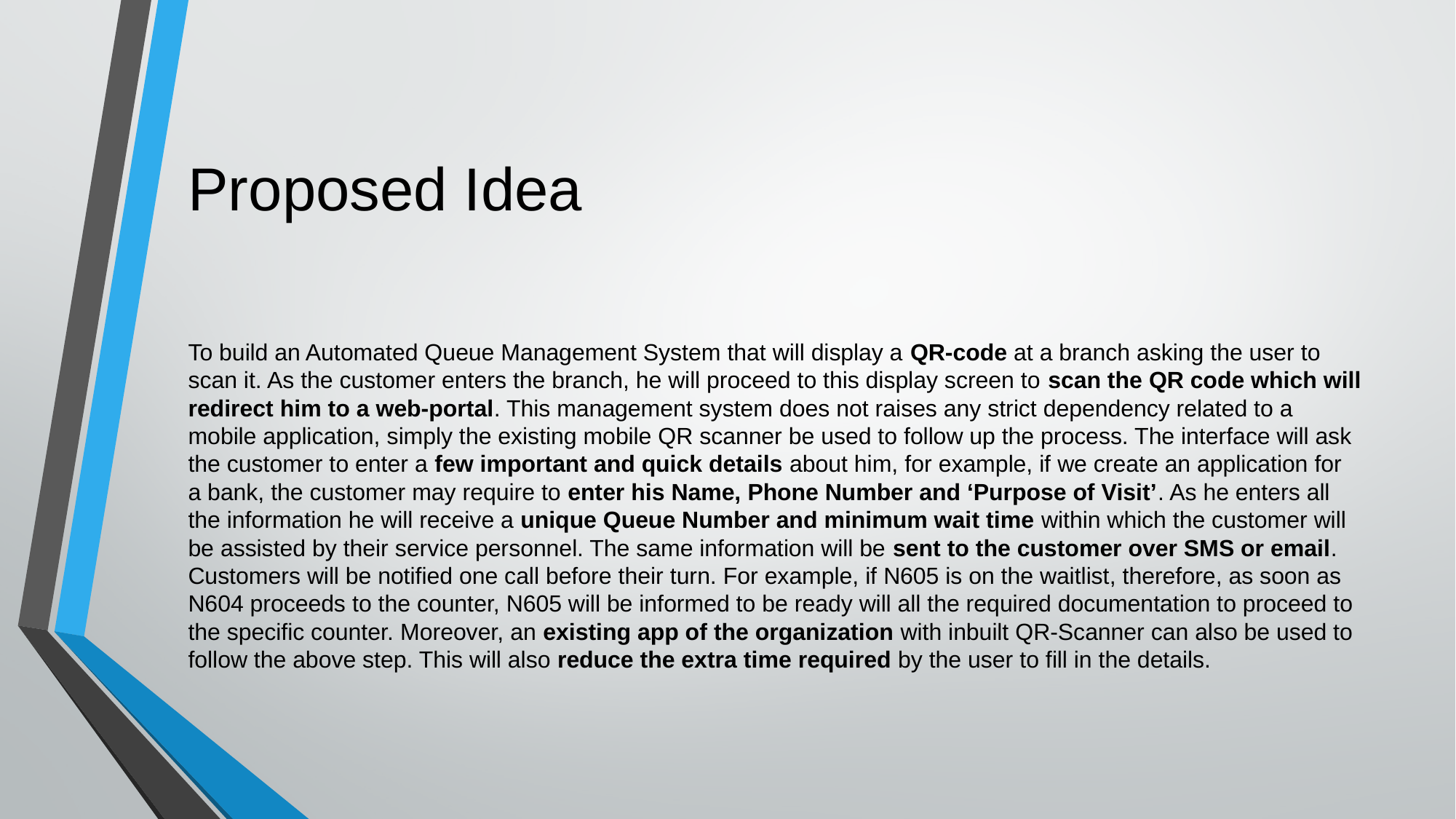

# Proposed Idea
To build an Automated Queue Management System that will display a QR-code at a branch asking the user to scan it. As the customer enters the branch, he will proceed to this display screen to scan the QR code which will redirect him to a web-portal. This management system does not raises any strict dependency related to a mobile application, simply the existing mobile QR scanner be used to follow up the process. The interface will ask the customer to enter a few important and quick details about him, for example, if we create an application for a bank, the customer may require to enter his Name, Phone Number and ‘Purpose of Visit’. As he enters all the information he will receive a unique Queue Number and minimum wait time within which the customer will be assisted by their service personnel. The same information will be sent to the customer over SMS or email. Customers will be notified one call before their turn. For example, if N605 is on the waitlist, therefore, as soon as N604 proceeds to the counter, N605 will be informed to be ready will all the required documentation to proceed to the specific counter. Moreover, an existing app of the organization with inbuilt QR-Scanner can also be used to follow the above step. This will also reduce the extra time required by the user to fill in the details.